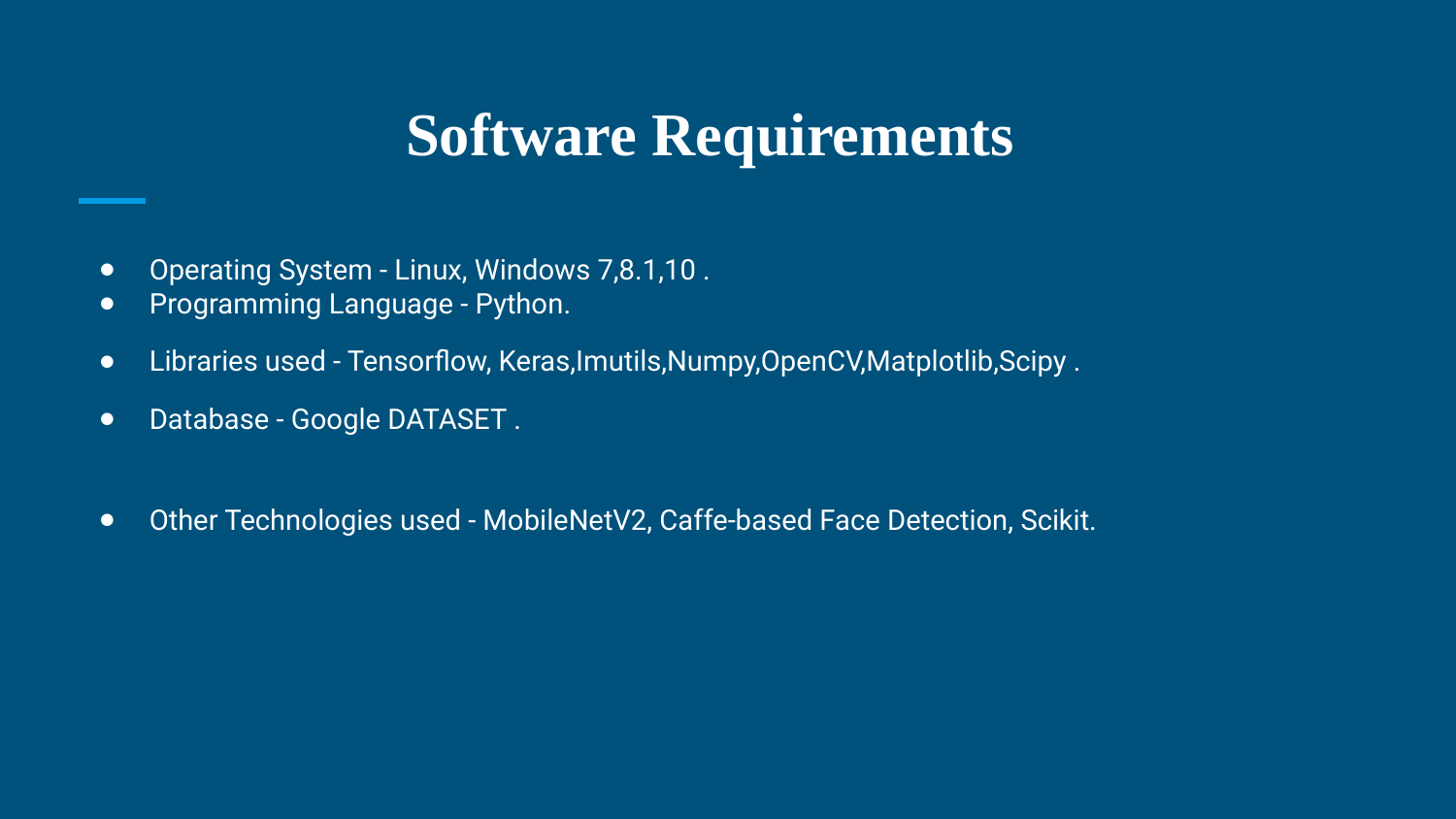

# Software Requirements
Operating System - Linux, Windows 7,8.1,10 .
Programming Language - Python.
Libraries used - Tensorflow, Keras,Imutils,Numpy,OpenCV,Matplotlib,Scipy .
Database - Google DATASET .
Other Technologies used - MobileNetV2, Caffe-based Face Detection, Scikit.